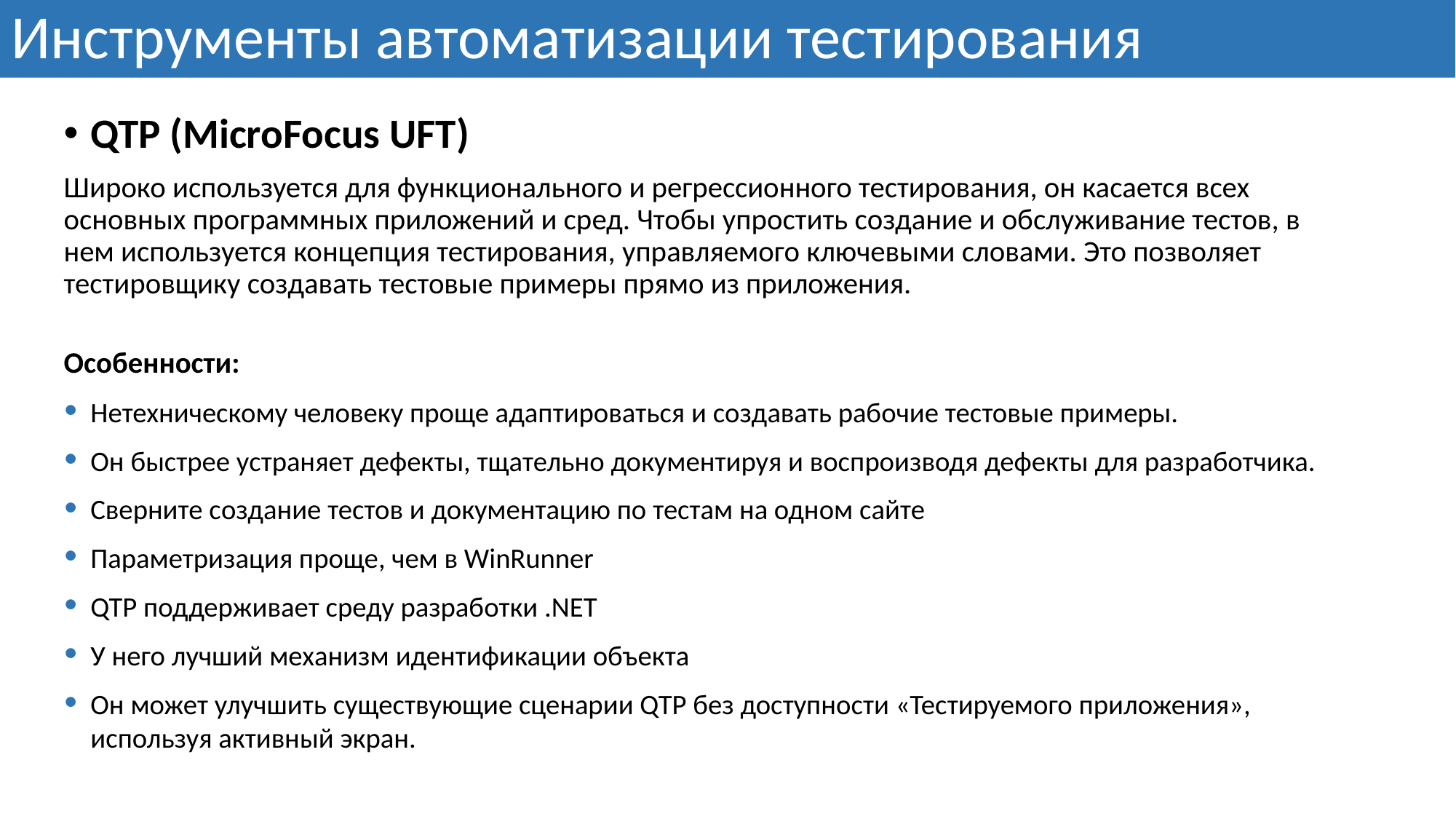

# Инструменты автоматизации тестирования
QTP (MicroFocus UFT)
Широко используется для функционального и регрессионного тестирования, он касается всех основных программных приложений и сред. Чтобы упростить создание и обслуживание тестов, в нем используется концепция тестирования, управляемого ключевыми словами. Это позволяет тестировщику создавать тестовые примеры прямо из приложения.
Особенности:
Нетехническому человеку проще адаптироваться и создавать рабочие тестовые примеры.
Он быстрее устраняет дефекты, тщательно документируя и воспроизводя дефекты для разработчика.
Сверните создание тестов и документацию по тестам на одном сайте
Параметризация проще, чем в WinRunner
QTP поддерживает среду разработки .NET
У него лучший механизм идентификации объекта
Он может улучшить существующие сценарии QTP без доступности «Тестируемого приложения», используя активный экран.